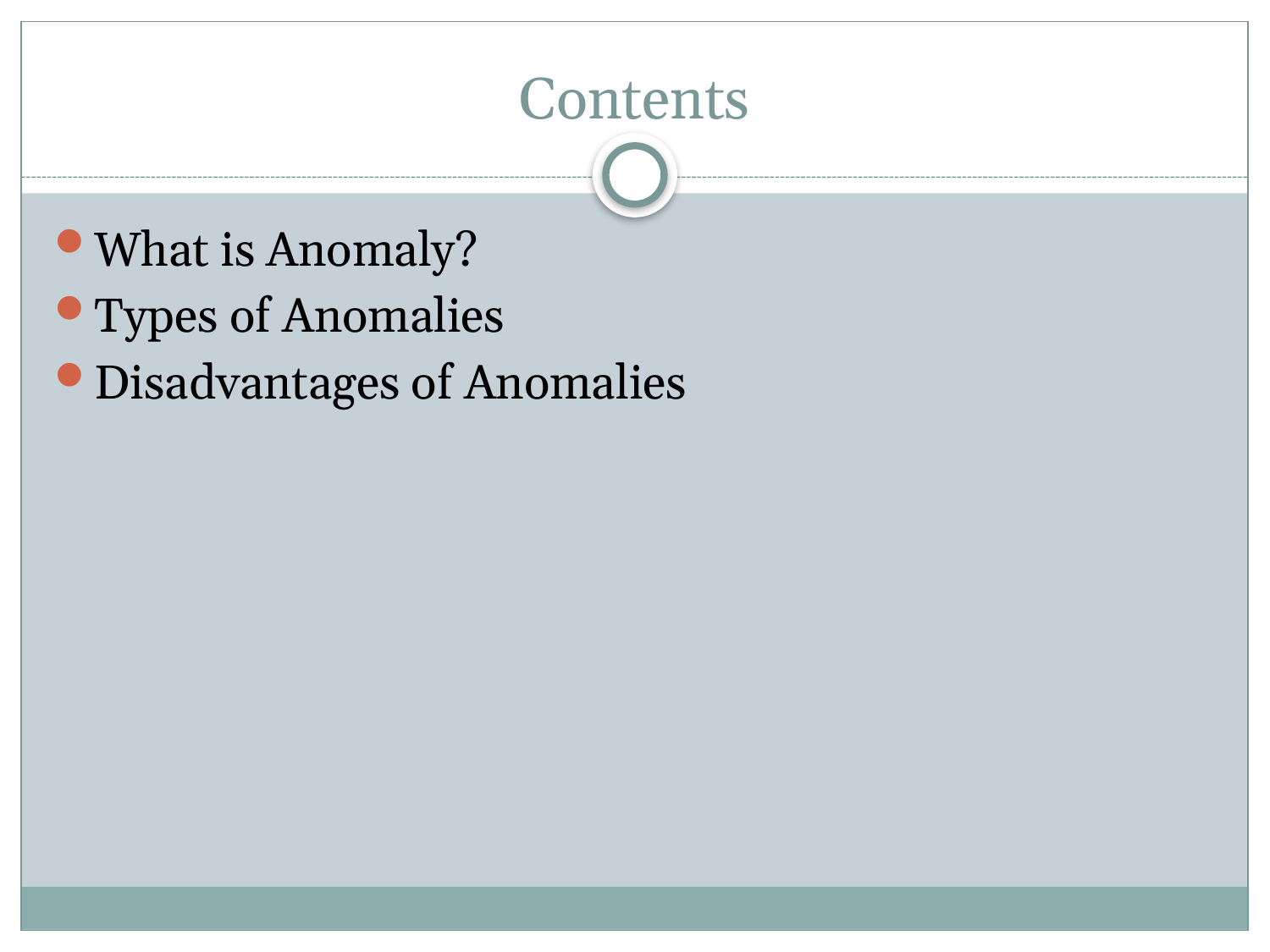

# Contents
What is Anomaly?
Types of Anomalies
Disadvantages of Anomalies